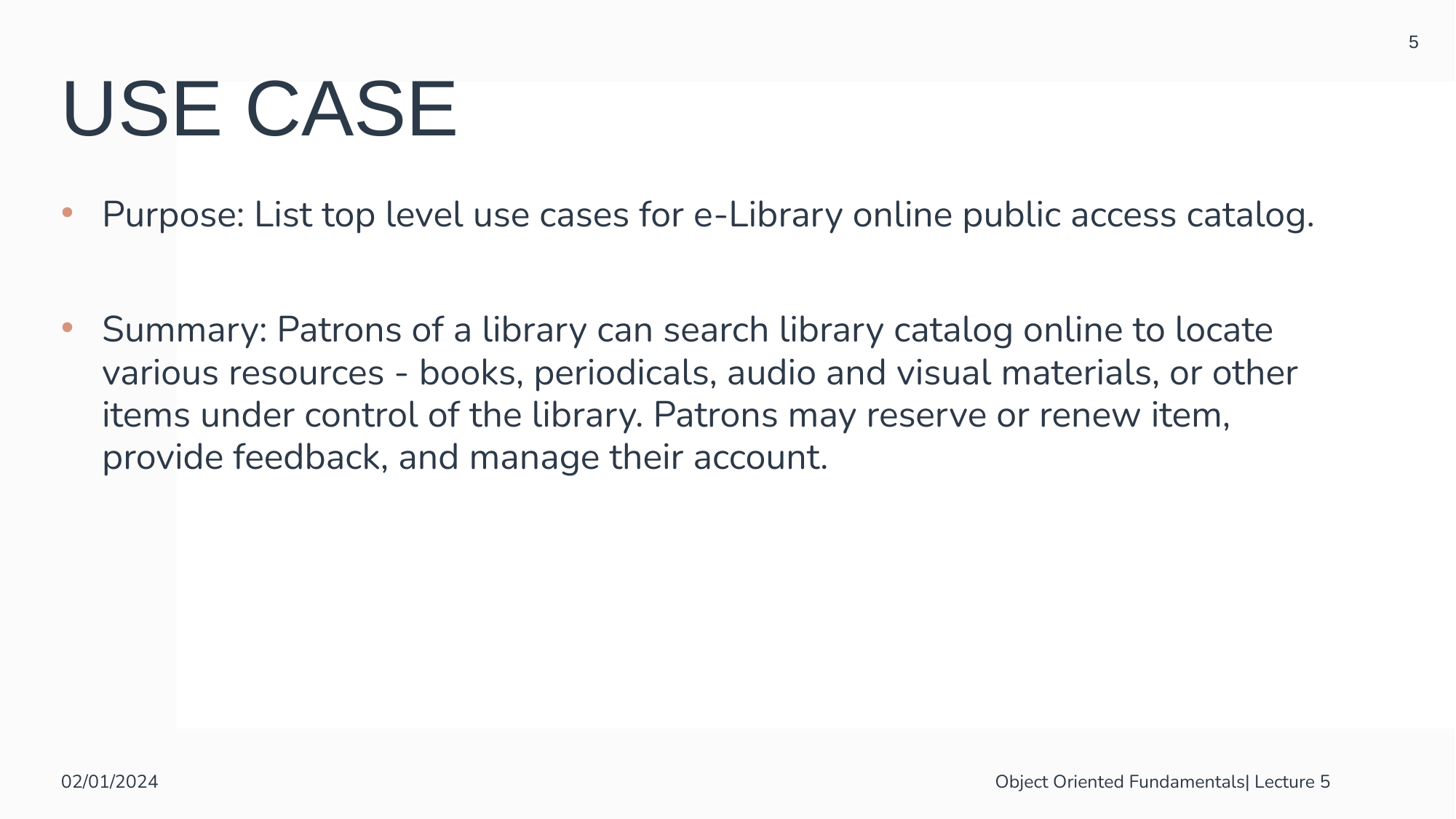

5
# USE CASE
Purpose: List top level use cases for e-Library online public access catalog.

Summary: Patrons of a library can search library catalog online to locate various resources - books, periodicals, audio and visual materials, or other items under control of the library. Patrons may reserve or renew item, provide feedback, and manage their account.
02/01/2024
Object Oriented Fundamentals| Lecture 5